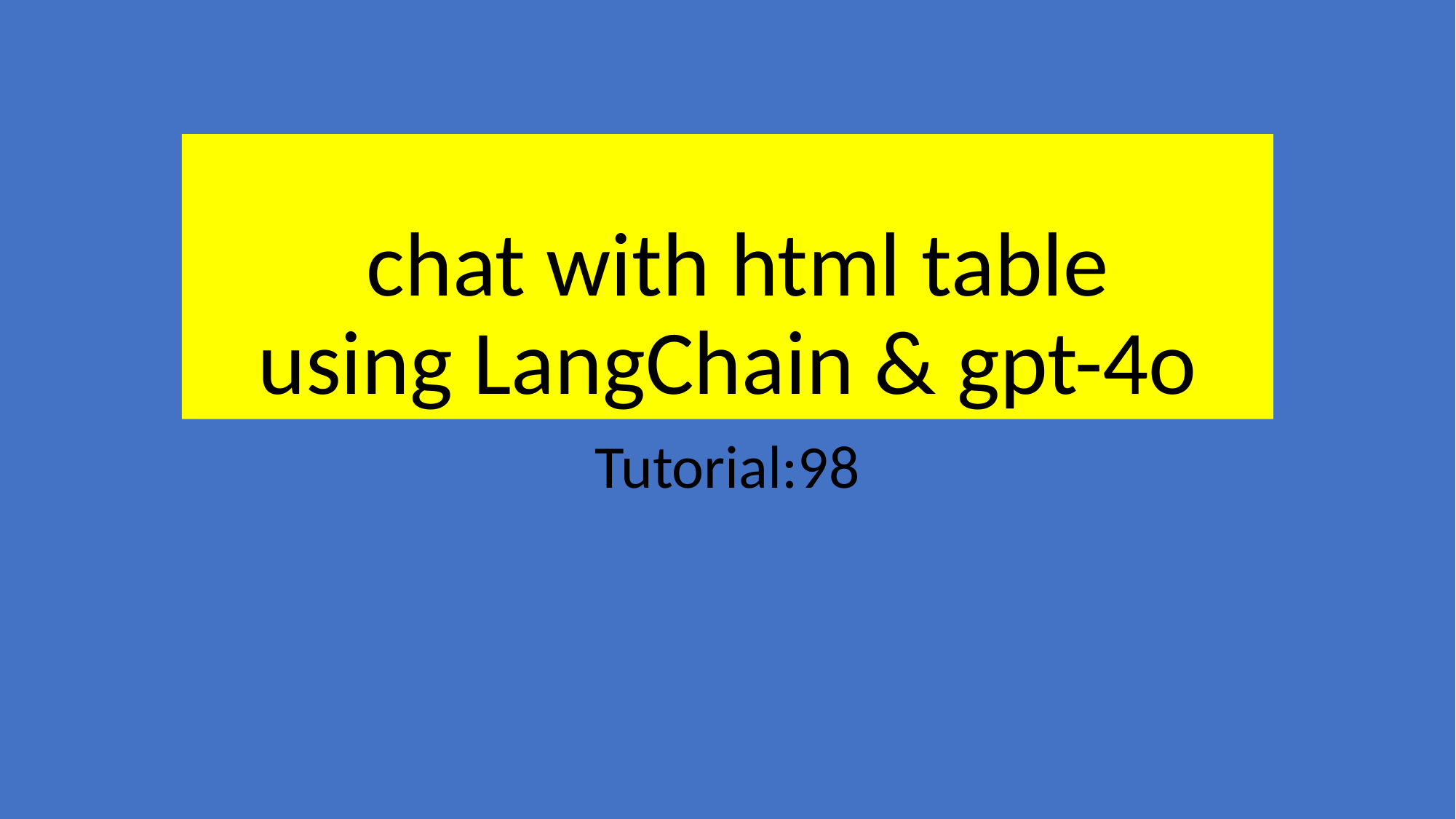

# chat with html table using LangChain & gpt-4o
Tutorial:98